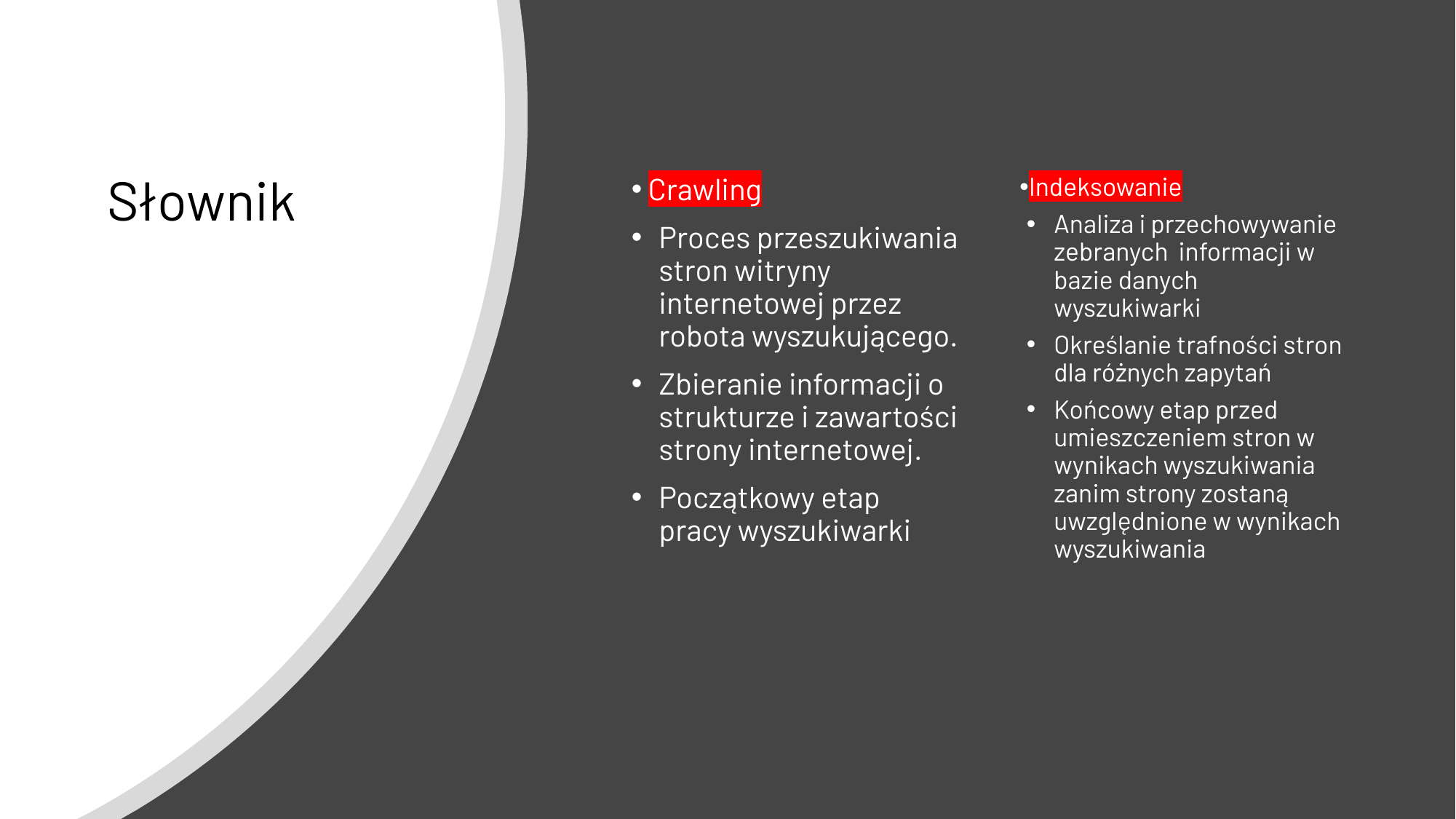

# Słownik
 Crawling
Proces przeszukiwania stron witryny internetowej przez robota wyszukującego.
Zbieranie informacji o strukturze i zawartości strony internetowej.
Początkowy etap pracy wyszukiwarki
Indeksowanie
Analiza i przechowywanie zebranych  informacji w bazie danych wyszukiwarki
Określanie trafności stron dla różnych zapytań
Końcowy etap przed umieszczeniem stron w wynikach wyszukiwania zanim strony zostaną uwzględnione w wynikach wyszukiwania